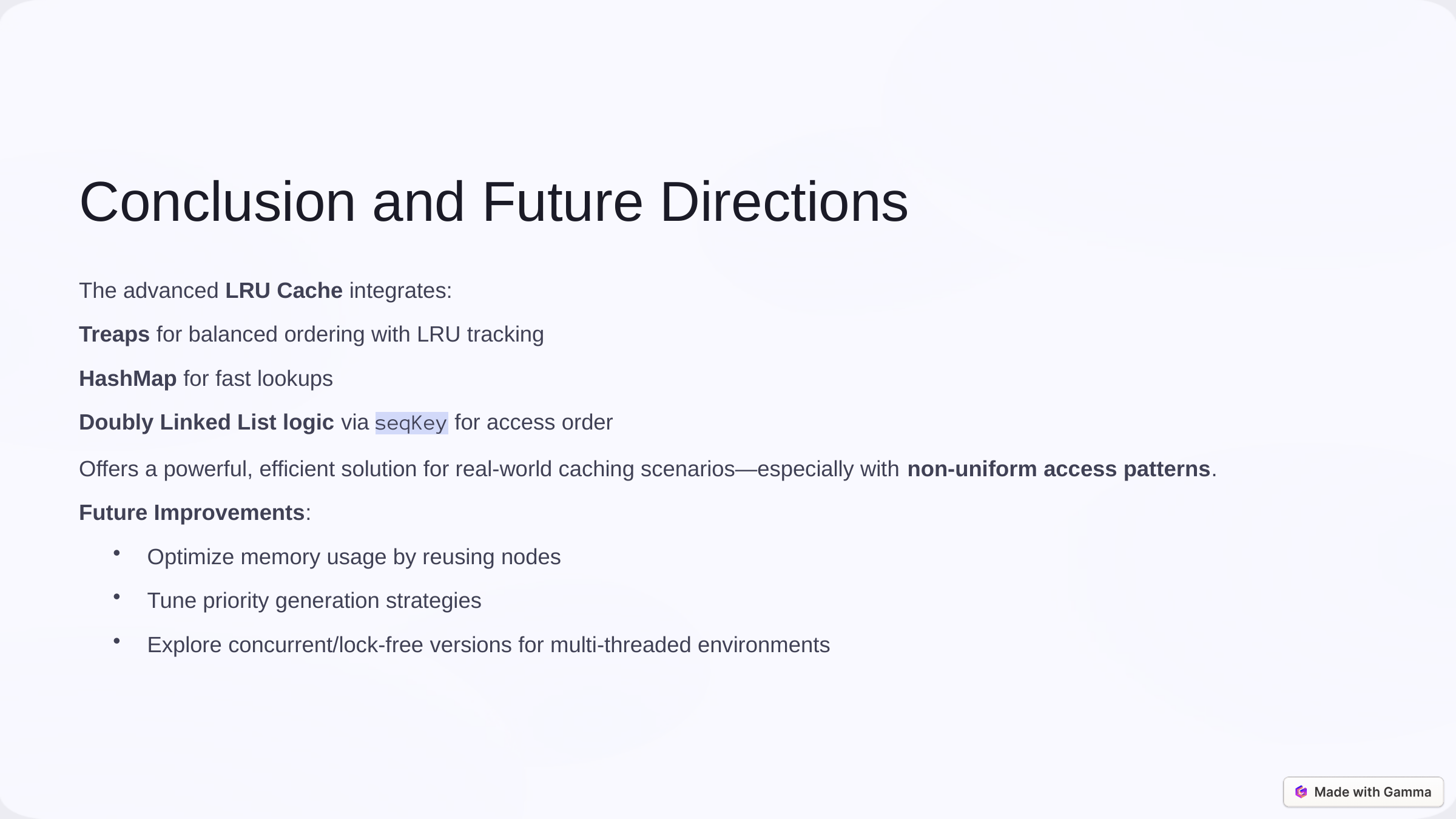

Conclusion and Future Directions
The advanced LRU Cache integrates:
Treaps for balanced ordering with LRU tracking
HashMap for fast lookups
Doubly Linked List logic via seqKey for access order
Offers a powerful, efficient solution for real-world caching scenarios—especially with non-uniform access patterns.
Future Improvements:
Optimize memory usage by reusing nodes
Tune priority generation strategies
Explore concurrent/lock-free versions for multi-threaded environments